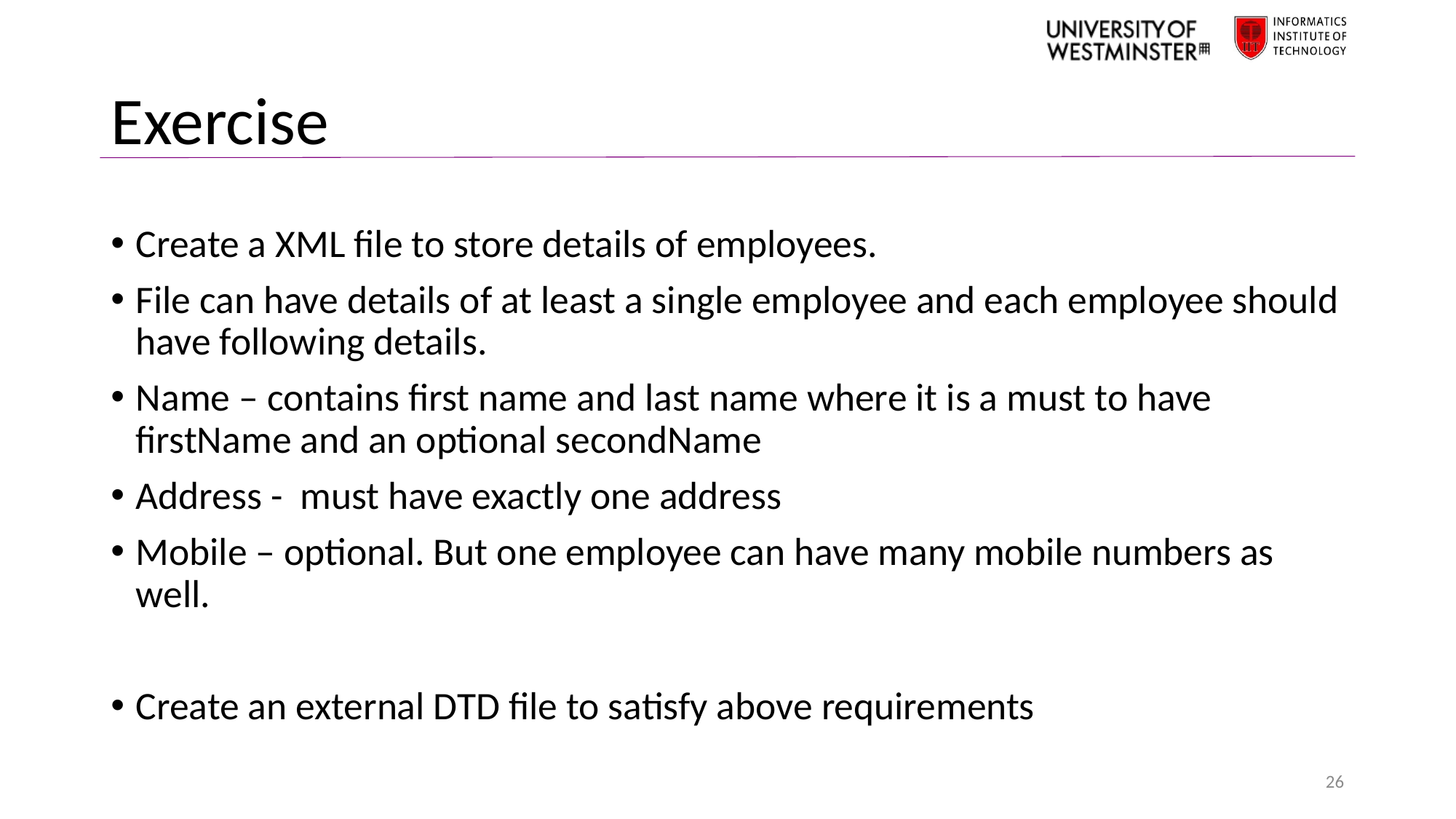

# Exercise
Create a XML file to store details of employees.
File can have details of at least a single employee and each employee should have following details.
Name – contains first name and last name where it is a must to have firstName and an optional secondName
Address -  must have exactly one address
Mobile – optional. But one employee can have many mobile numbers as well.

Create an external DTD file to satisfy above requirements

26